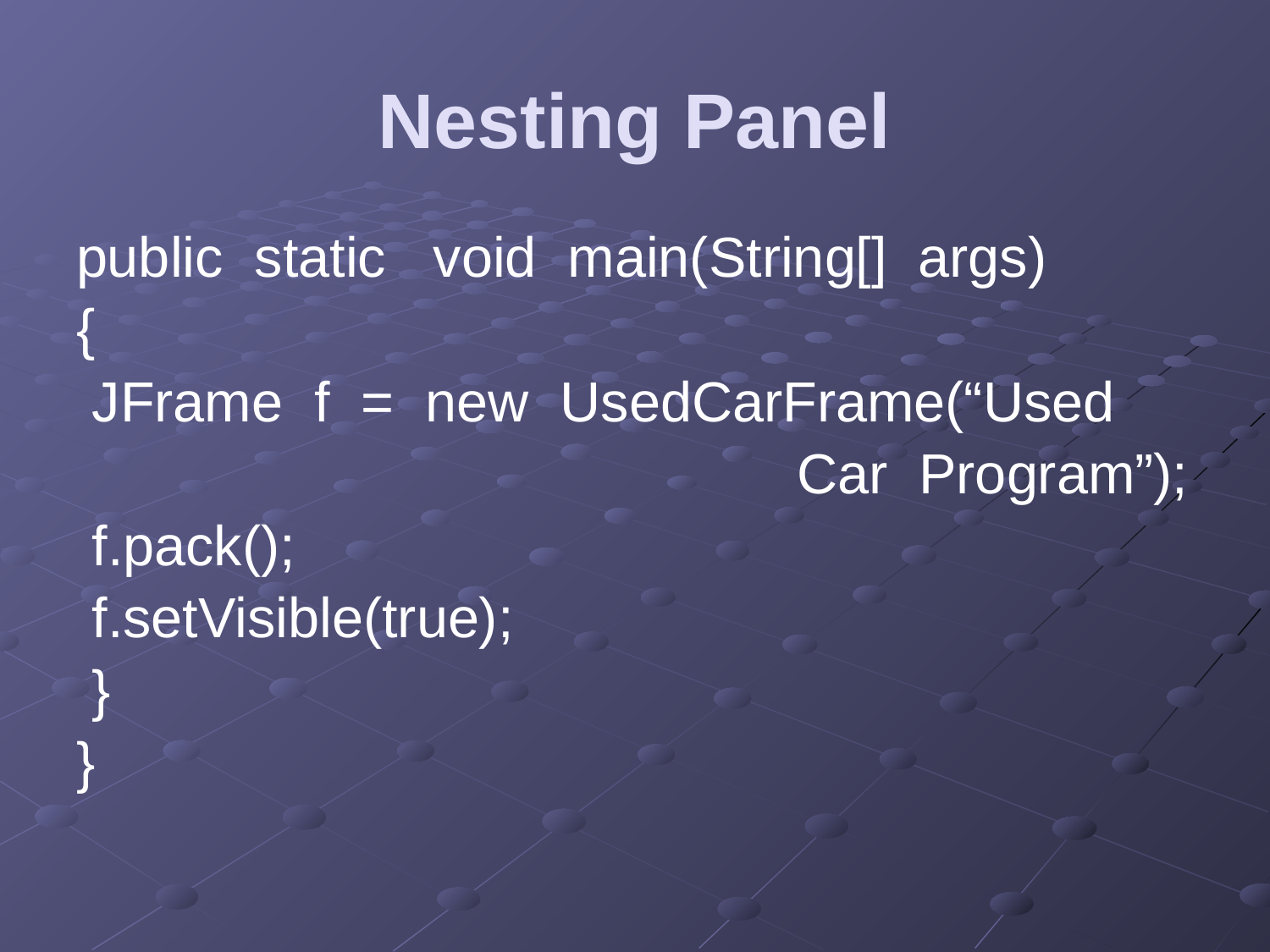

# Nesting Panel
public  static   void  main(String[]  args)
{
 JFrame  f  =  new  UsedCarFrame(“Used
                                              Car  Program”);
 f.pack();
 f.setVisible(true);
 }
}